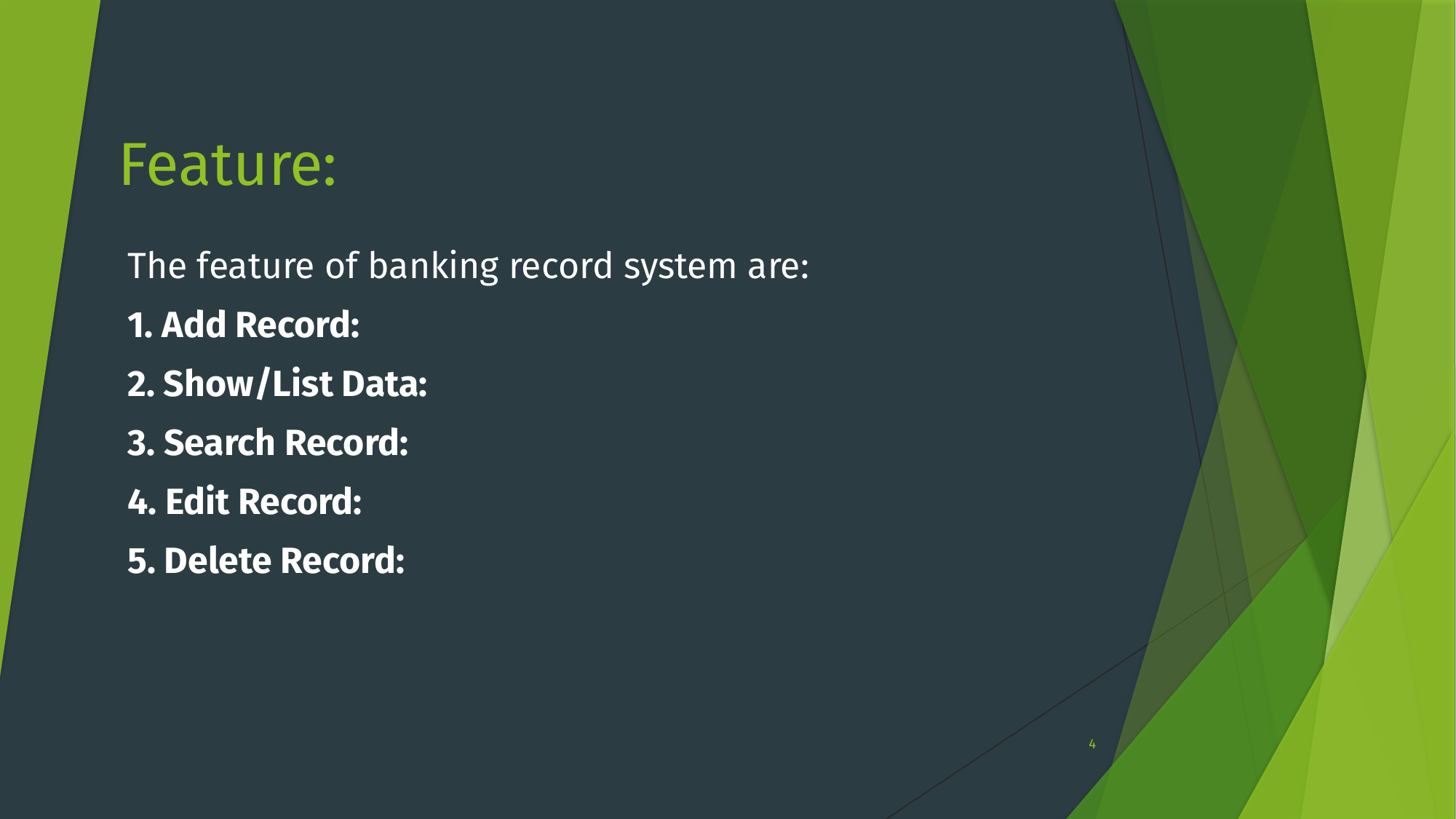

# Feature:
The feature of banking record system are:
1. Add Record:
2. Show/List Data:
3. Search Record:
4. Edit Record:
5. Delete Record:

4